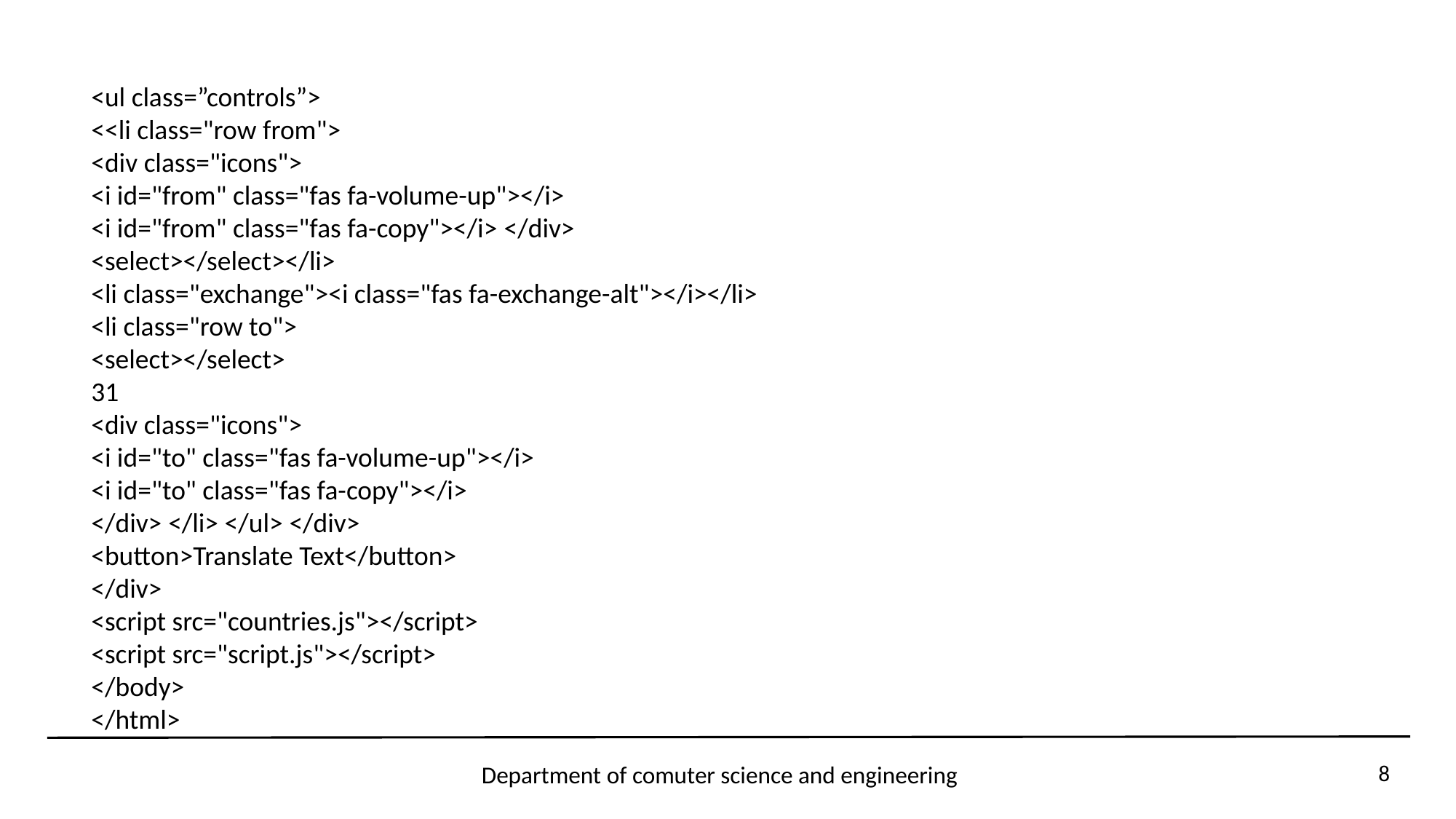

<ul class=”controls”>
<<li class="row from">
<div class="icons">
<i id="from" class="fas fa-volume-up"></i>
<i id="from" class="fas fa-copy"></i> </div>
<select></select></li>
<li class="exchange"><i class="fas fa-exchange-alt"></i></li>
<li class="row to">
<select></select>
31
<div class="icons">
<i id="to" class="fas fa-volume-up"></i>
<i id="to" class="fas fa-copy"></i>
</div> </li> </ul> </div>
<button>Translate Text</button>
</div>
<script src="countries.js"></script>
<script src="script.js"></script>
</body>
</html>
Department of comuter science and engineering
8